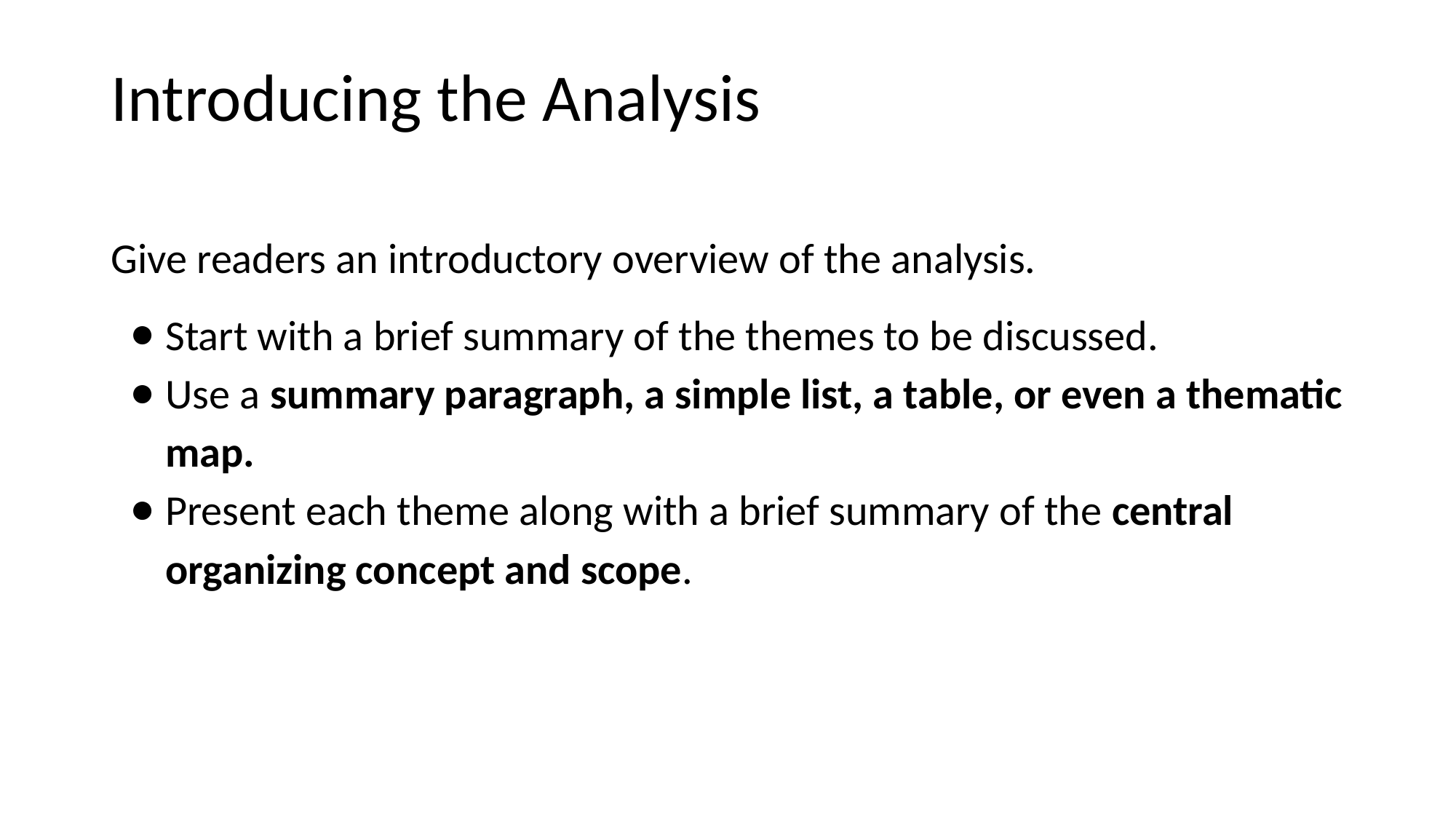

# Introducing the Analysis

Give readers an introductory overview of the analysis.
Start with a brief summary of the themes to be discussed.
Use a summary paragraph, a simple list, a table, or even a thematic map.
Present each theme along with a brief summary of the central organizing concept and scope.